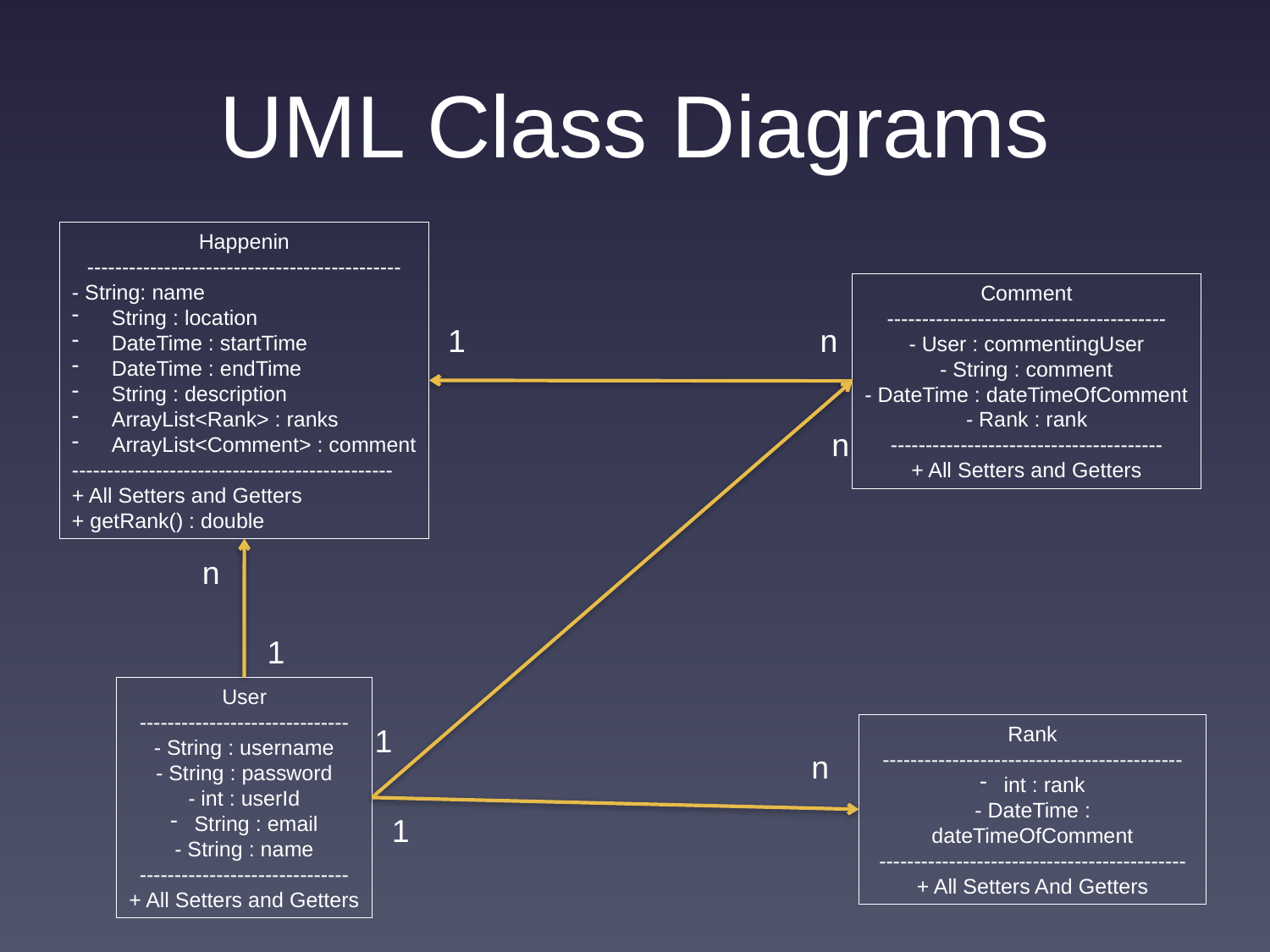

# UML Class Diagrams
Happenin
---------------------------------------------
- String: name
String : location
DateTime : startTime
DateTime : endTime
String : description
ArrayList<Rank> : ranks
ArrayList<Comment> : comment
----------------------------------------------
+ All Setters and Getters
+ getRank() : double
Comment
----------------------------------------
- User : commentingUser
- String : comment
- DateTime : dateTimeOfComment
- Rank : rank
---------------------------------------
+ All Setters and Getters
1
n
n
n
1
User
------------------------------
- String : username
- String : password
- int : userId
String : email
- String : name
------------------------------
+ All Setters and Getters
1
Rank
-------------------------------------------
int : rank
- DateTime : dateTimeOfComment
--------------------------------------------
+ All Setters And Getters
n

1